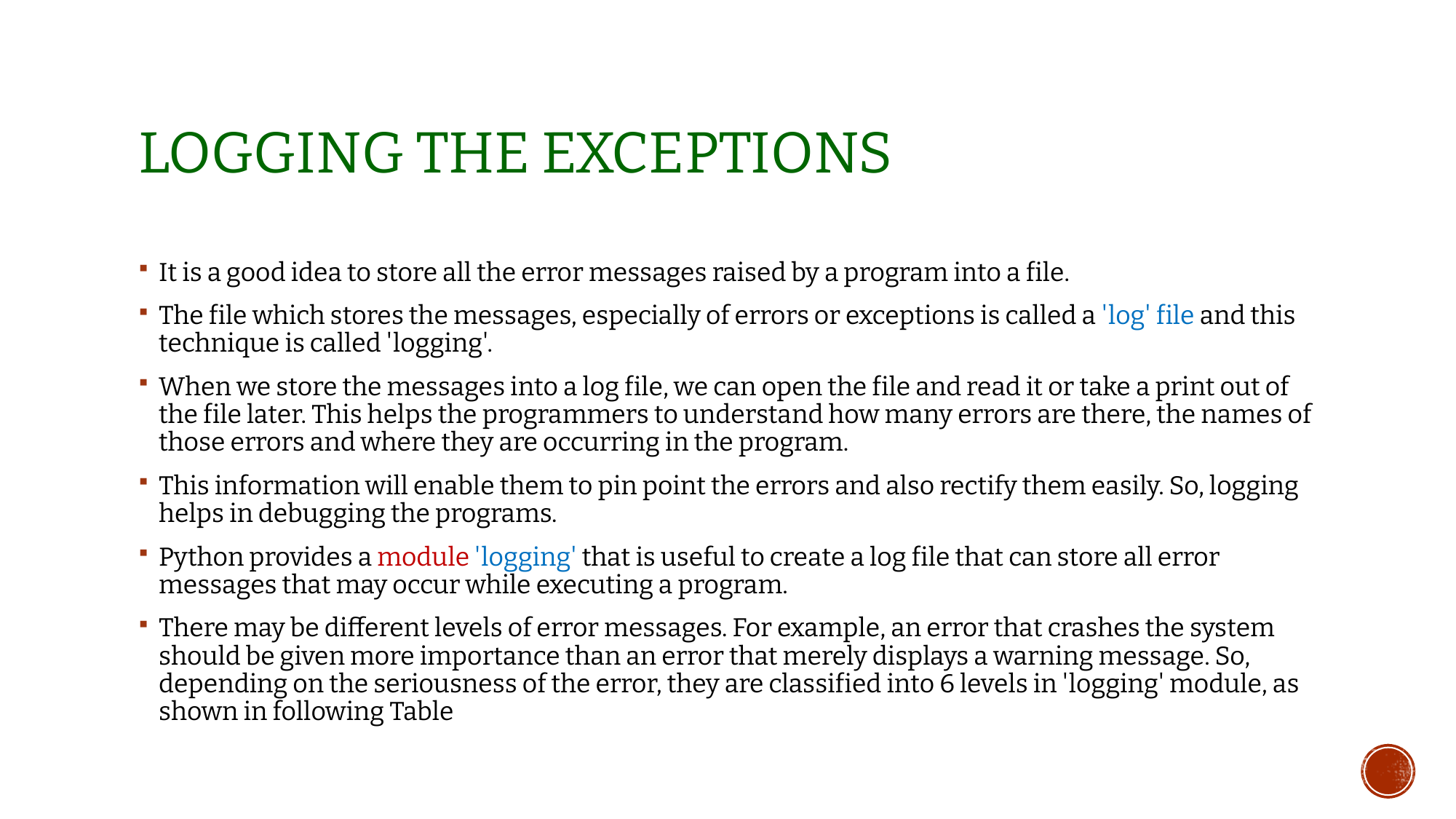

# Logging the Exceptions
It is a good idea to store all the error messages raised by a program into a file.
The file which stores the messages, especially of errors or exceptions is called a 'log' file and this technique is called 'logging'.
When we store the messages into a log file, we can open the file and read it or take a print out of the file later. This helps the programmers to understand how many errors are there, the names of those errors and where they are occurring in the program.
This information will enable them to pin point the errors and also rectify them easily. So, logging helps in debugging the programs.
Python provides a module 'logging' that is useful to create a log file that can store all error messages that may occur while executing a program.
There may be different levels of error messages. For example, an error that crashes the system should be given more importance than an error that merely displays a warning message. So, depending on the seriousness of the error, they are classified into 6 levels in 'logging' module, as shown in following Table